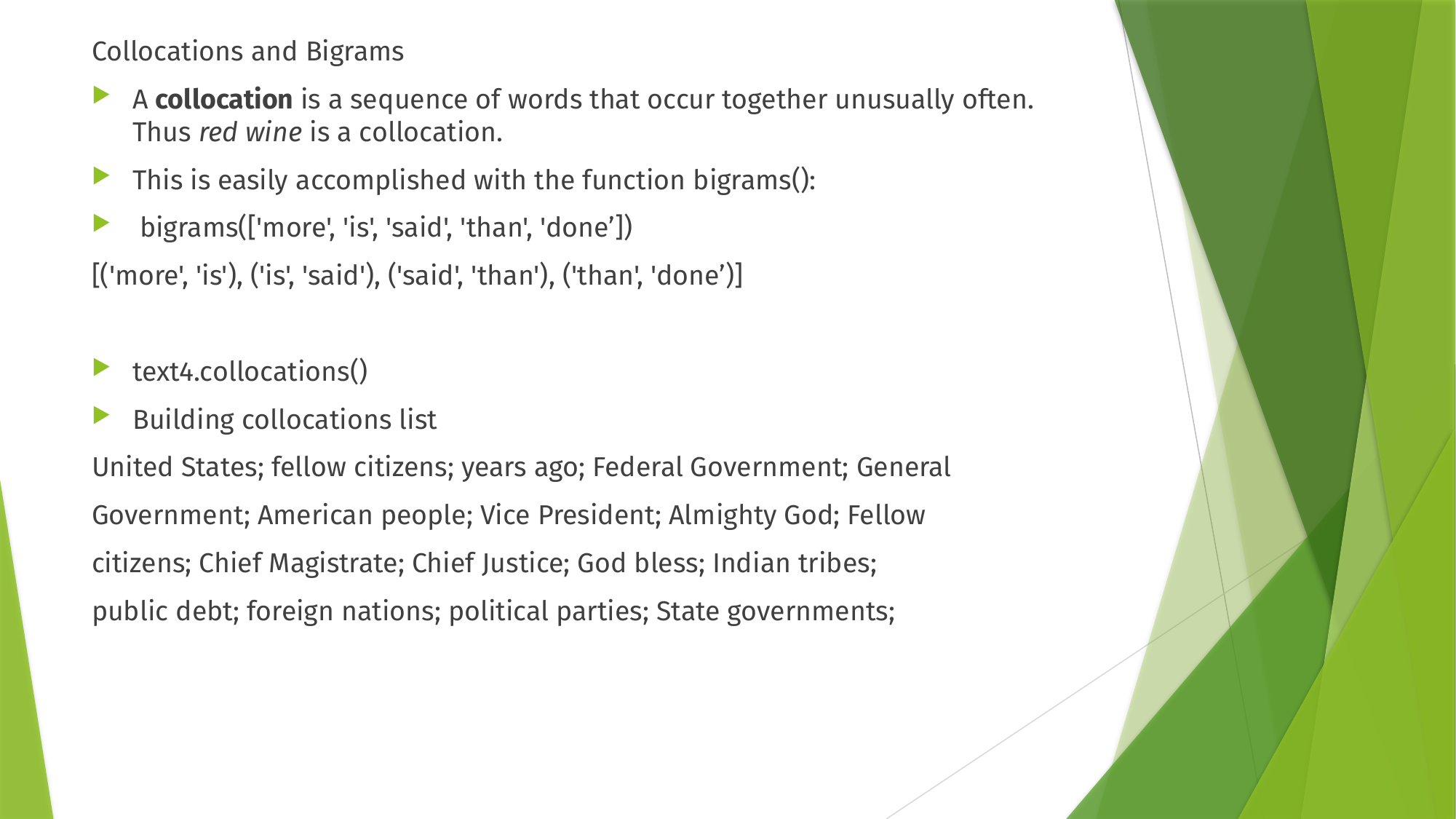

Collocations and Bigrams
A collocation is a sequence of words that occur together unusually often. Thus red wine is a collocation.
This is easily accomplished with the function bigrams():
 bigrams(['more', 'is', 'said', 'than', 'done’])
[('more', 'is'), ('is', 'said'), ('said', 'than'), ('than', 'done’)]

text4.collocations()
Building collocations list
United States; fellow citizens; years ago; Federal Government; General
Government; American people; Vice President; Almighty God; Fellow
citizens; Chief Magistrate; Chief Justice; God bless; Indian tribes;
public debt; foreign nations; political parties; State governments;